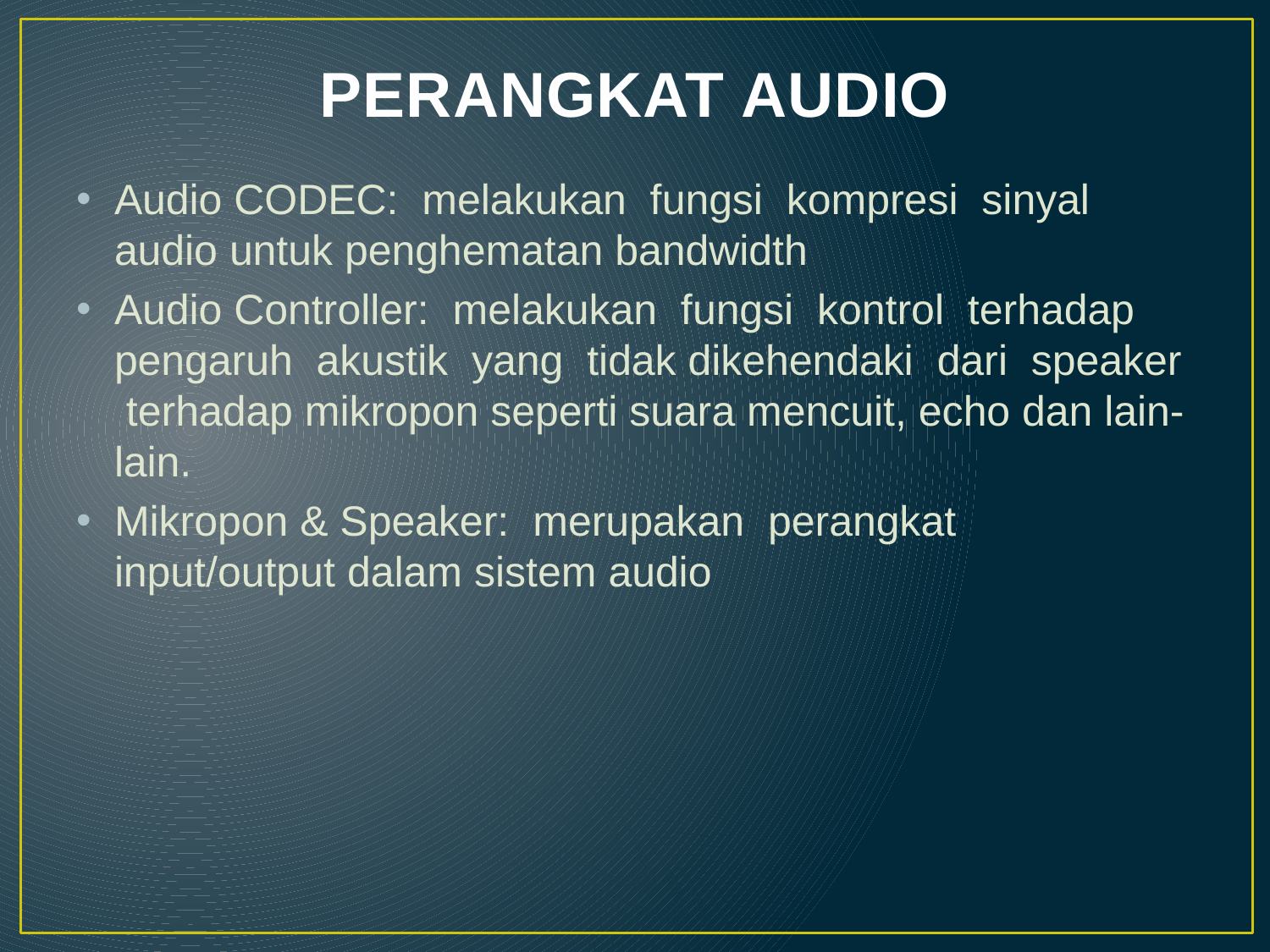

# PERANGKAT AUDIO
Audio CODEC:  melakukan  fungsi  kompresi  sinyal audio untuk penghematan bandwidth
Audio Controller:  melakukan  fungsi  kontrol  terhadap pengaruh  akustik  yang  tidak dikehendaki  dari  speaker  terhadap mikropon seperti suara mencuit, echo dan lain-lain.
Mikropon & Speaker:  merupakan  perangkat  input/output dalam sistem audio